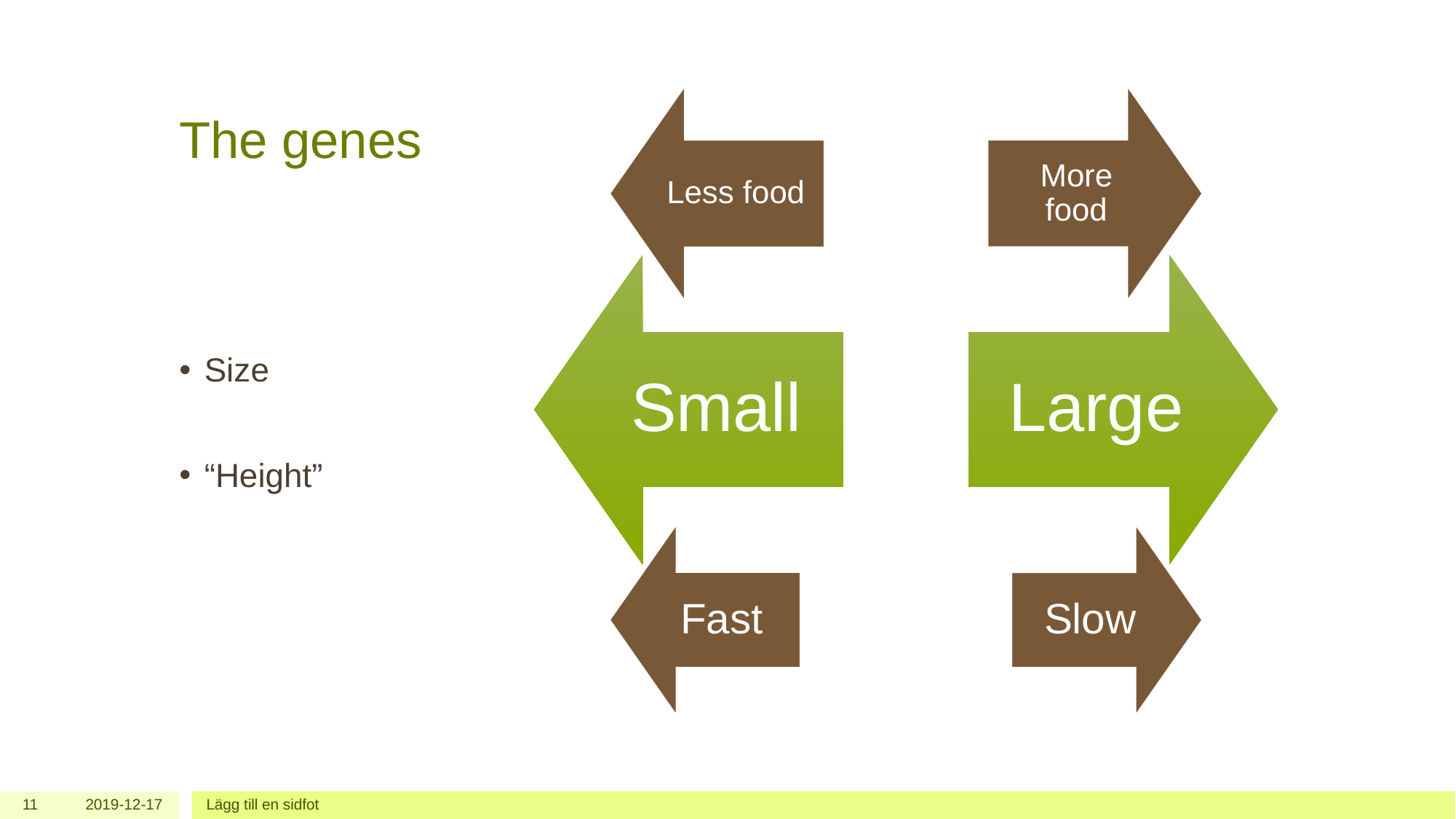

# The genes
Less food
More food

Size

“Height”
Small
Large
Fast
Slow
11
2019-12-17
Lägg till en sidfot